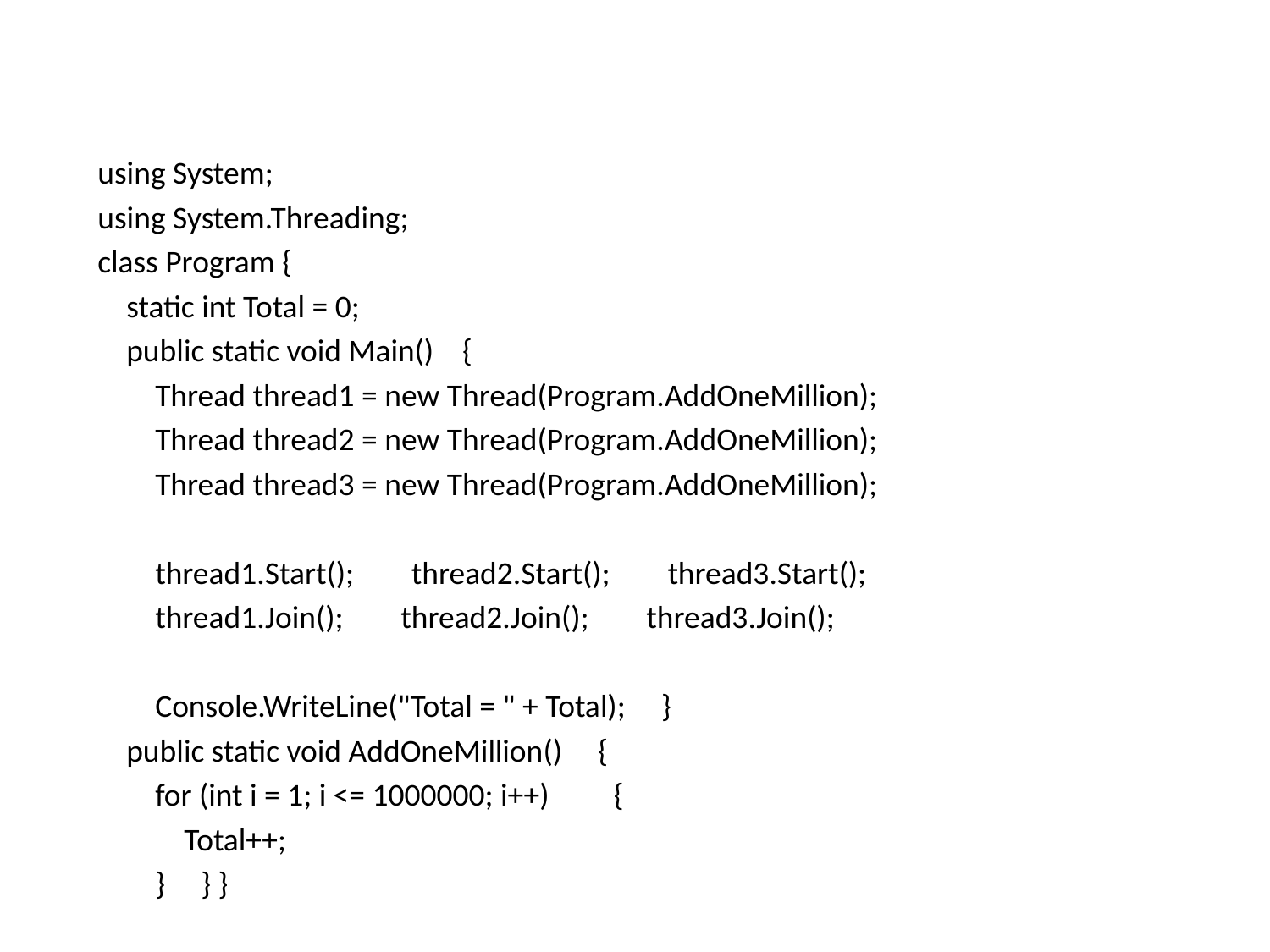

#
using System;
using System.Threading;
class Program {
    static int Total = 0;
    public static void Main()    {
        Thread thread1 = new Thread(Program.AddOneMillion);
        Thread thread2 = new Thread(Program.AddOneMillion);
        Thread thread3 = new Thread(Program.AddOneMillion);

        thread1.Start();        thread2.Start();        thread3.Start();
        thread1.Join();        thread2.Join();        thread3.Join();

        Console.WriteLine("Total = " + Total);     }
    public static void AddOneMillion()     {
        for (int i = 1; i <= 1000000; i++)         {
            Total++;
        }     } }